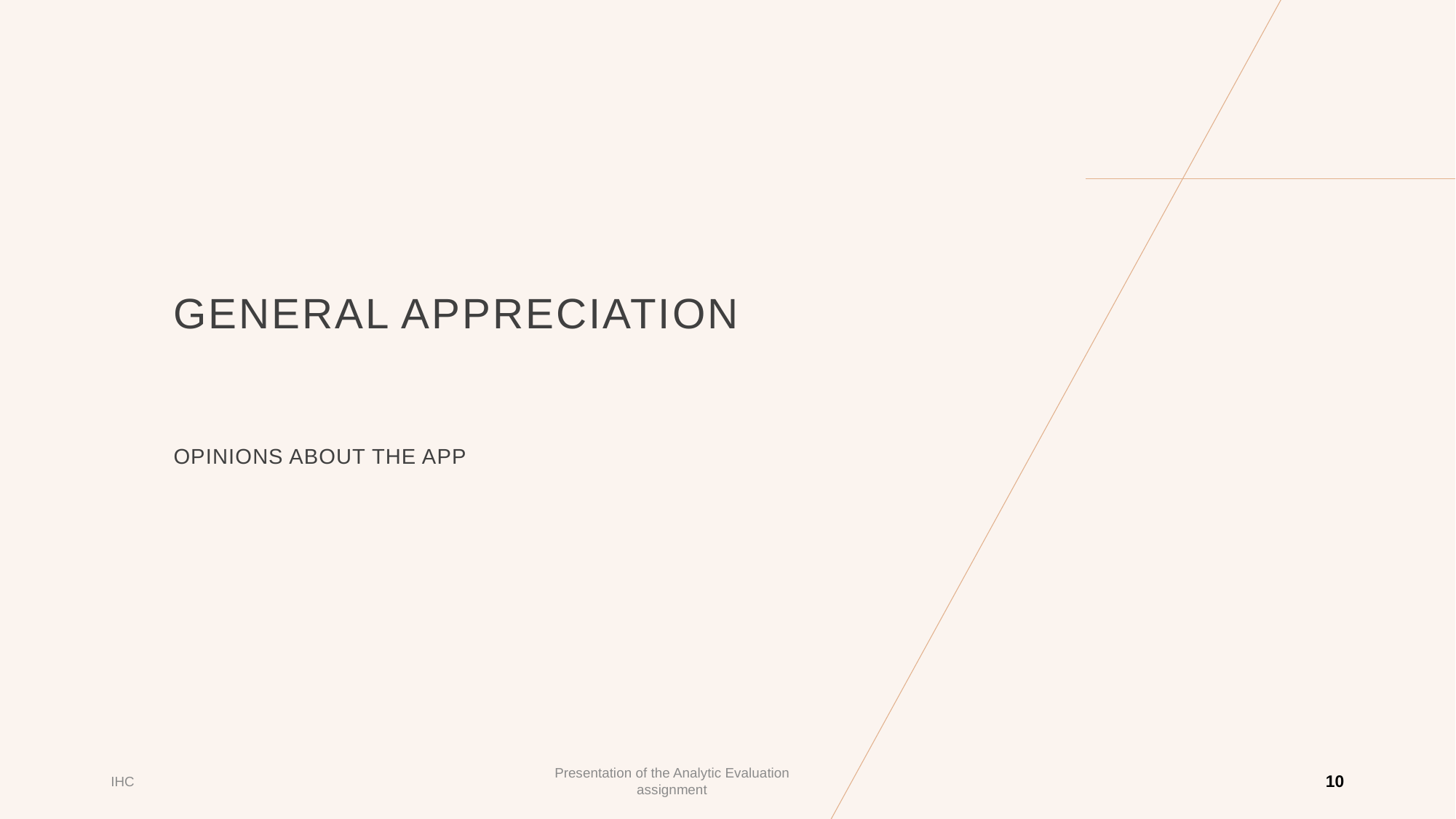

# GENERAL APPRECIATION
OPINIONS ABOUT THE APP
IHC
Presentation of the Analytic Evaluation assignment
10